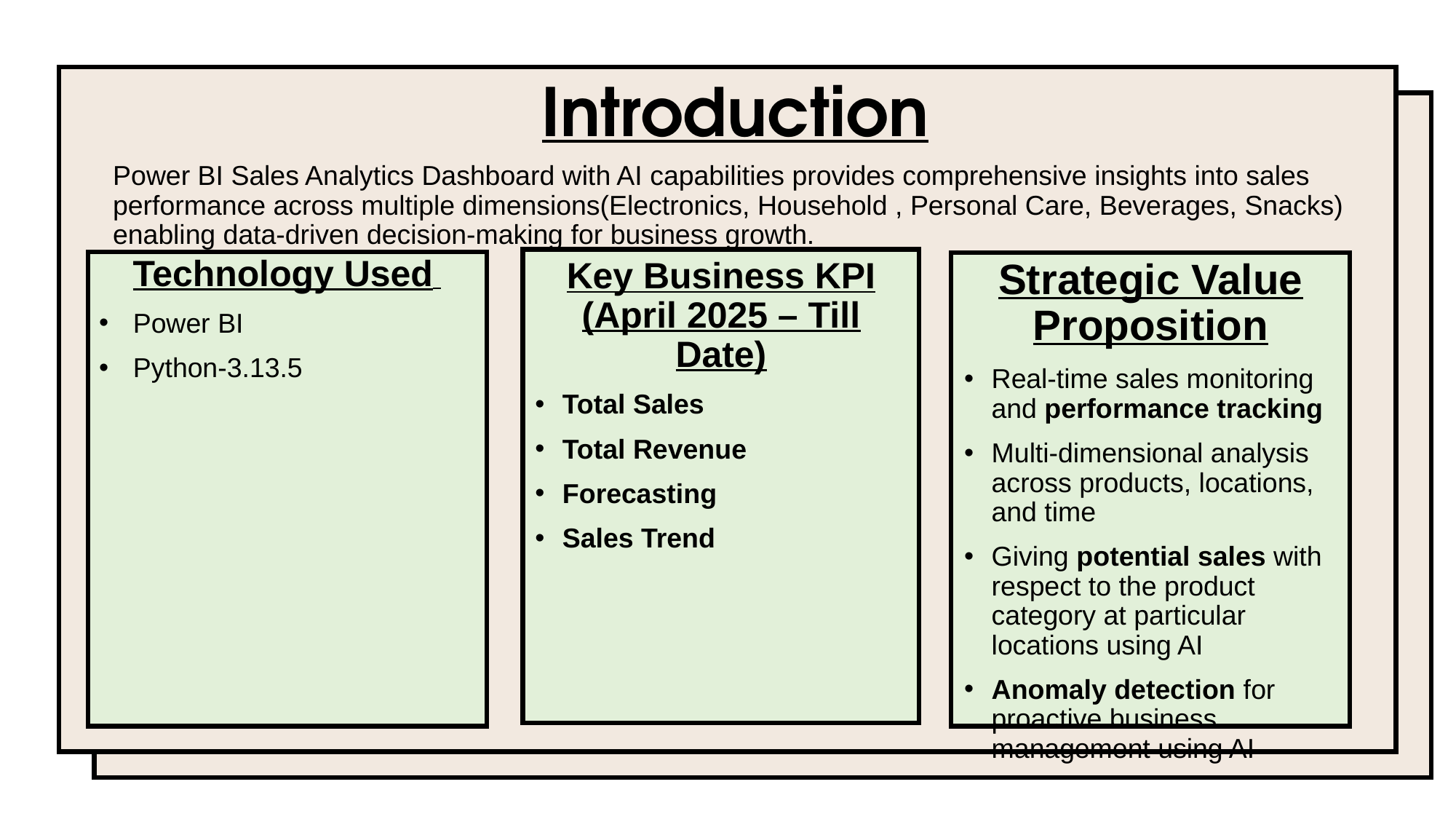

# Introduction

Power BI Sales Analytics Dashboard with AI capabilities provides comprehensive insights into sales performance across multiple dimensions(Electronics, Household , Personal Care, Beverages, Snacks) enabling data-driven decision-making for business growth.

Technology Used
Power BI
Python-3.13.5

Key Business KPI (April 2025 – Till Date)
Total Sales
Total Revenue
Forecasting
Sales Trend

Strategic Value Proposition
Real-time sales monitoring and performance tracking
Multi-dimensional analysis across products, locations, and time
Giving potential sales with respect to the product category at particular locations using AI
Anomaly detection for proactive business management using AI